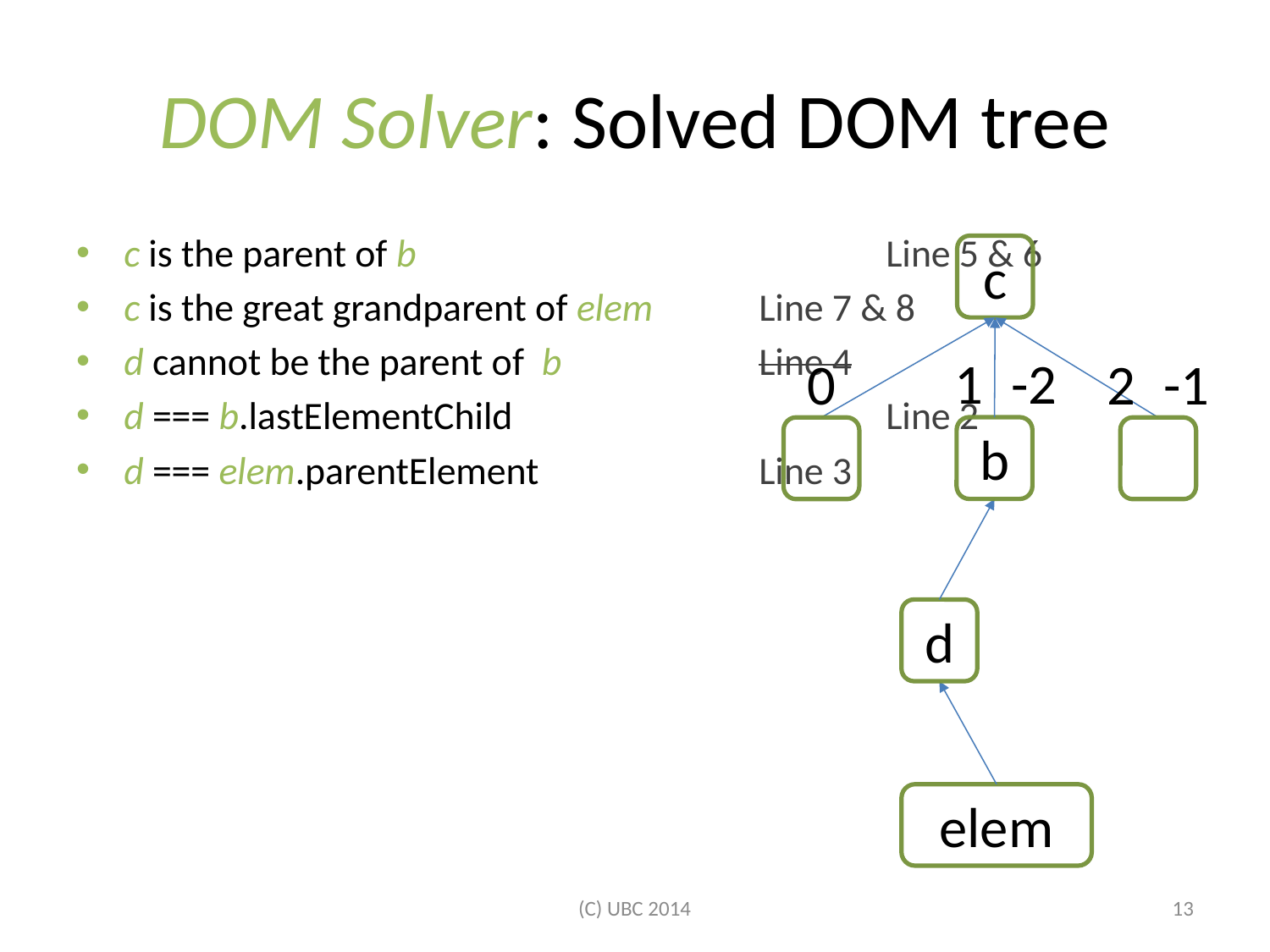

# DOM Solver: Solved DOM tree
c is the parent of b				Line 5 & 6
c is the great grandparent of elem	Line 7 & 8
d cannot be the parent of  b		Line 4
d === b.lastElementChild			Line 2
d === elem.parentElement		Line 3

c
1
-2
0
2
-1
b

d
elem
(C) UBC 2014
13